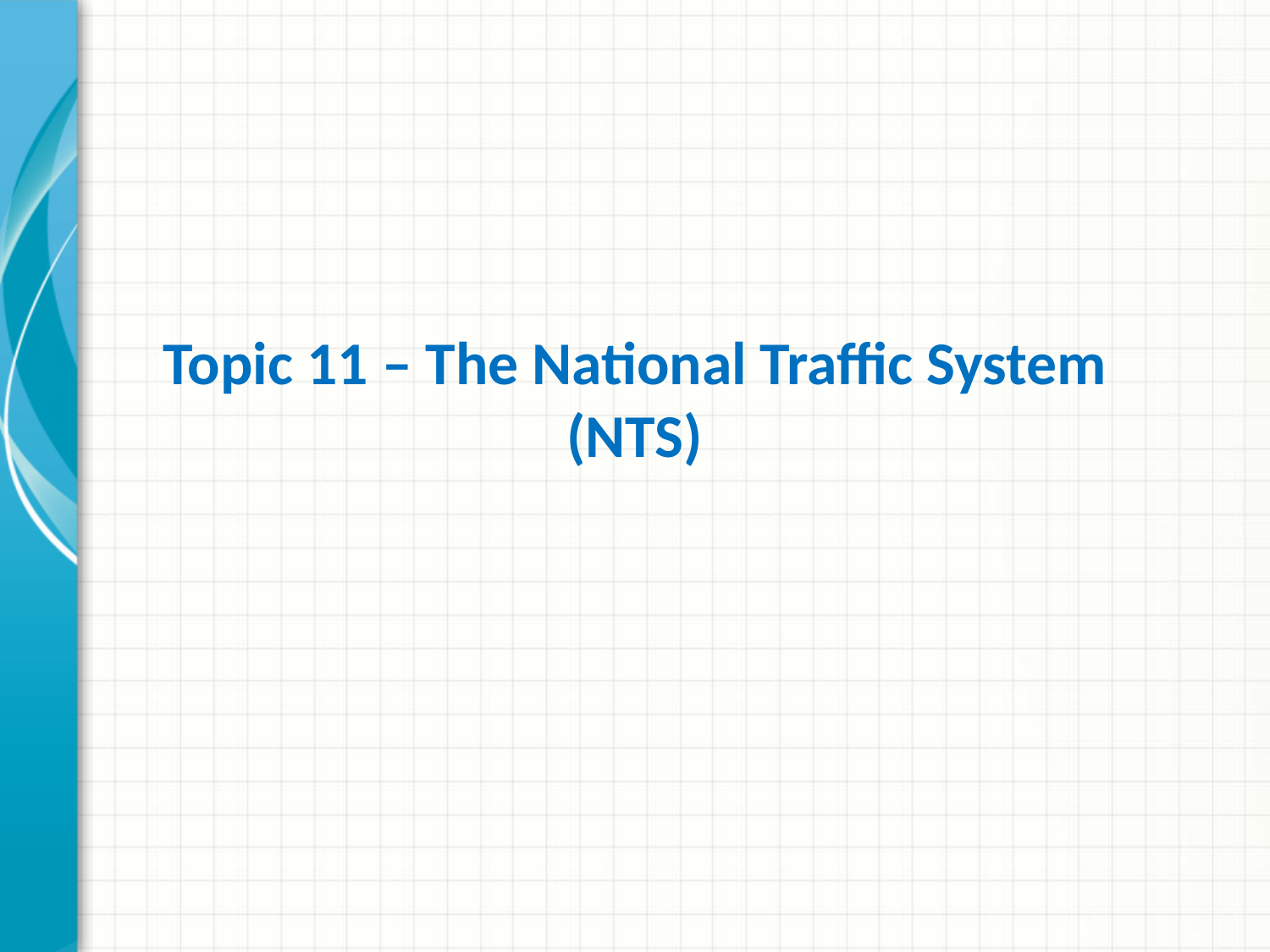

# Topic 11 – The National Traffic System (NTS)